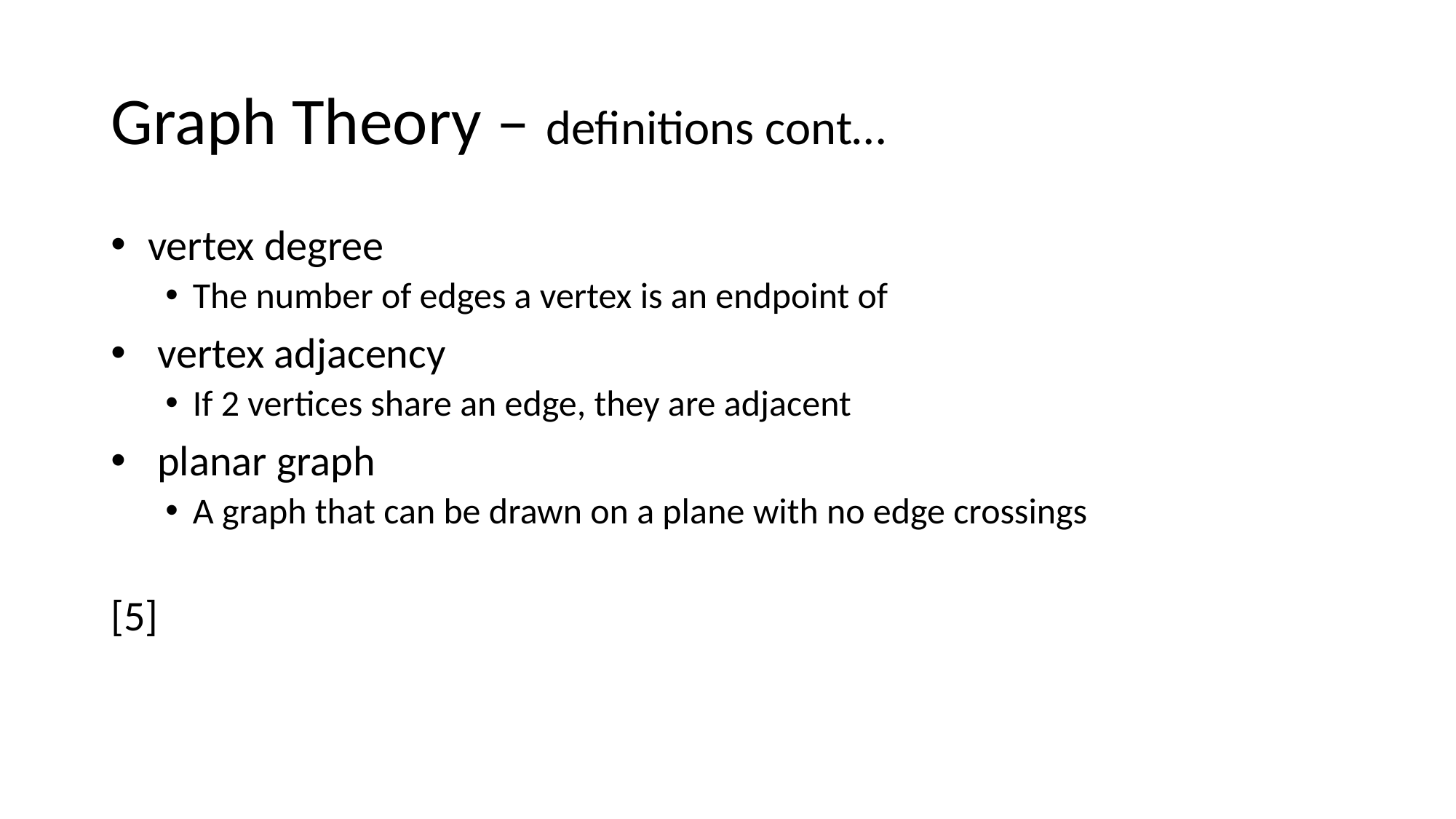

# Graph Theory – definitions cont…
 vertex degree
The number of edges a vertex is an endpoint of
  vertex adjacency
If 2 vertices share an edge, they are adjacent
  planar graph
A graph that can be drawn on a plane with no edge crossings

[5]